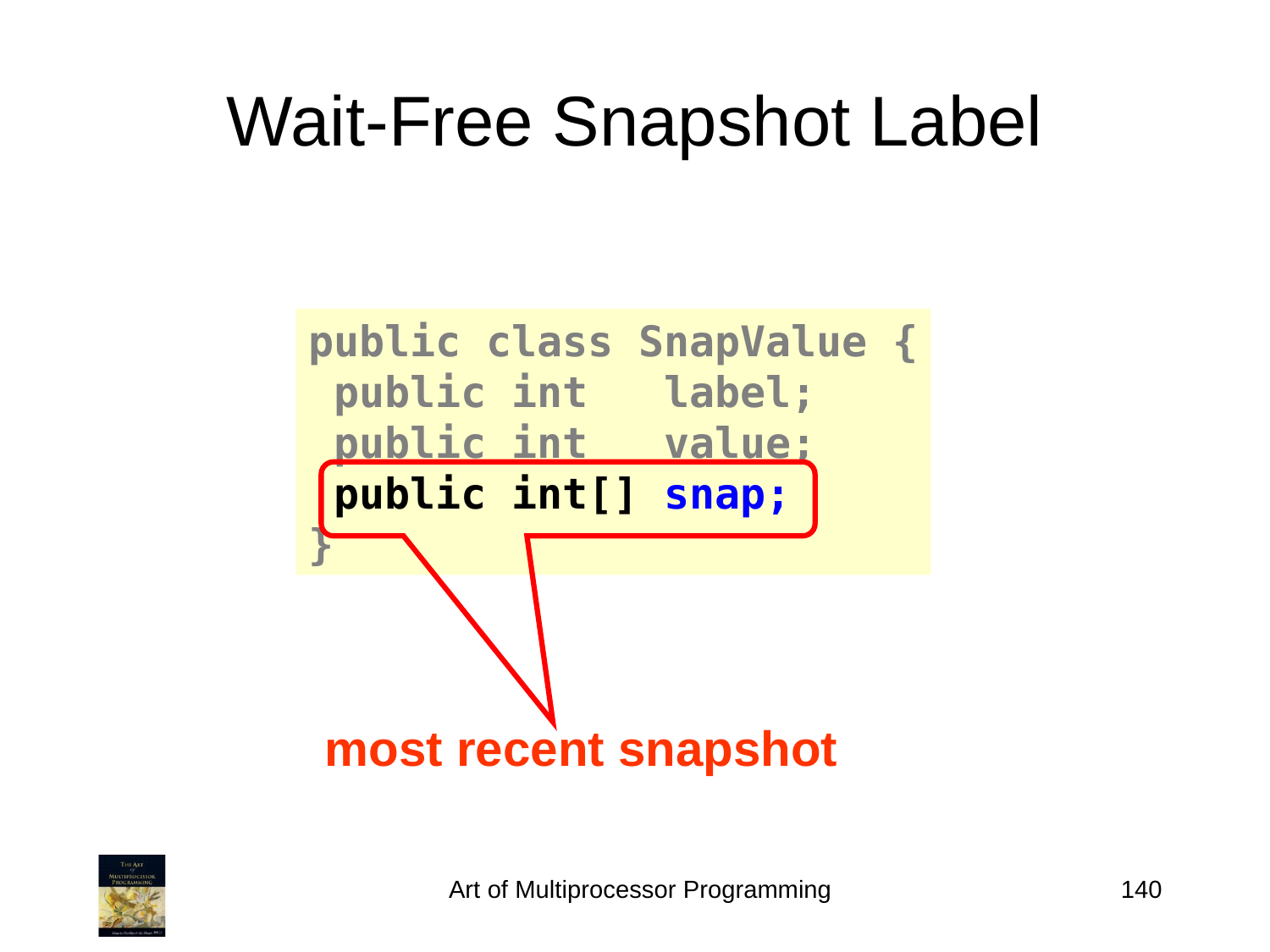

Wait-Free Snapshot Label
public class SnapValue {
 public int   label;
 public int   value;
 public int[] snap;
}

most recent snapshot
Art of Multiprocessor Programming
140